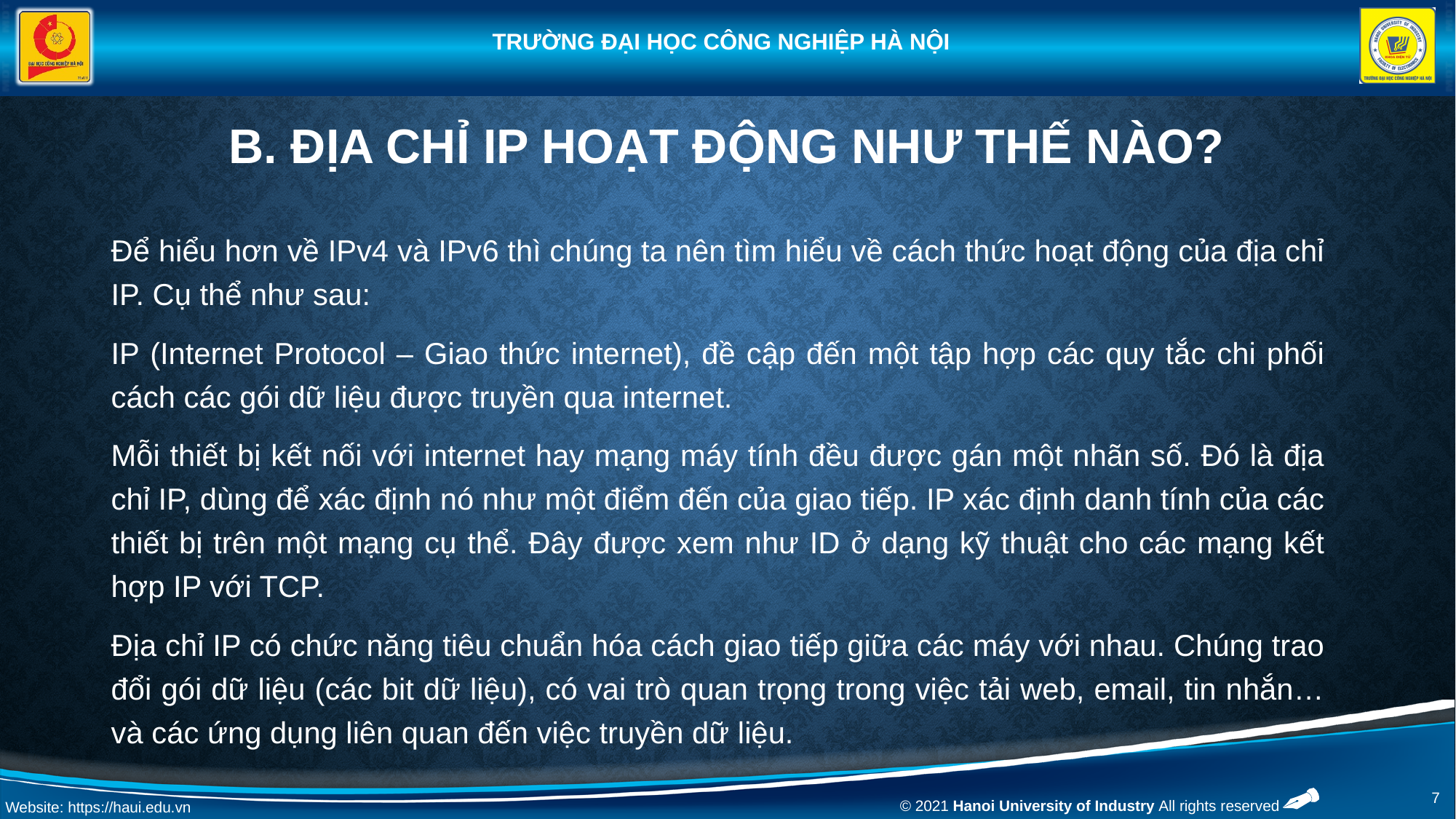

# B. Địa chỉ IP hoạt động như thế nào?
Để hiểu hơn về IPv4 và IPv6 thì chúng ta nên tìm hiểu về cách thức hoạt động của địa chỉ IP. Cụ thể như sau:
IP (Internet Protocol – Giao thức internet), đề cập đến một tập hợp các quy tắc chi phối cách các gói dữ liệu được truyền qua internet.
Mỗi thiết bị kết nối với internet hay mạng máy tính đều được gán một nhãn số. Đó là địa chỉ IP, dùng để xác định nó như một điểm đến của giao tiếp. IP xác định danh tính của các thiết bị trên một mạng cụ thể. Đây được xem như ID ở dạng kỹ thuật cho các mạng kết hợp IP với TCP.
Địa chỉ IP có chức năng tiêu chuẩn hóa cách giao tiếp giữa các máy với nhau. Chúng trao đổi gói dữ liệu (các bit dữ liệu), có vai trò quan trọng trong việc tải web, email, tin nhắn…và các ứng dụng liên quan đến việc truyền dữ liệu.